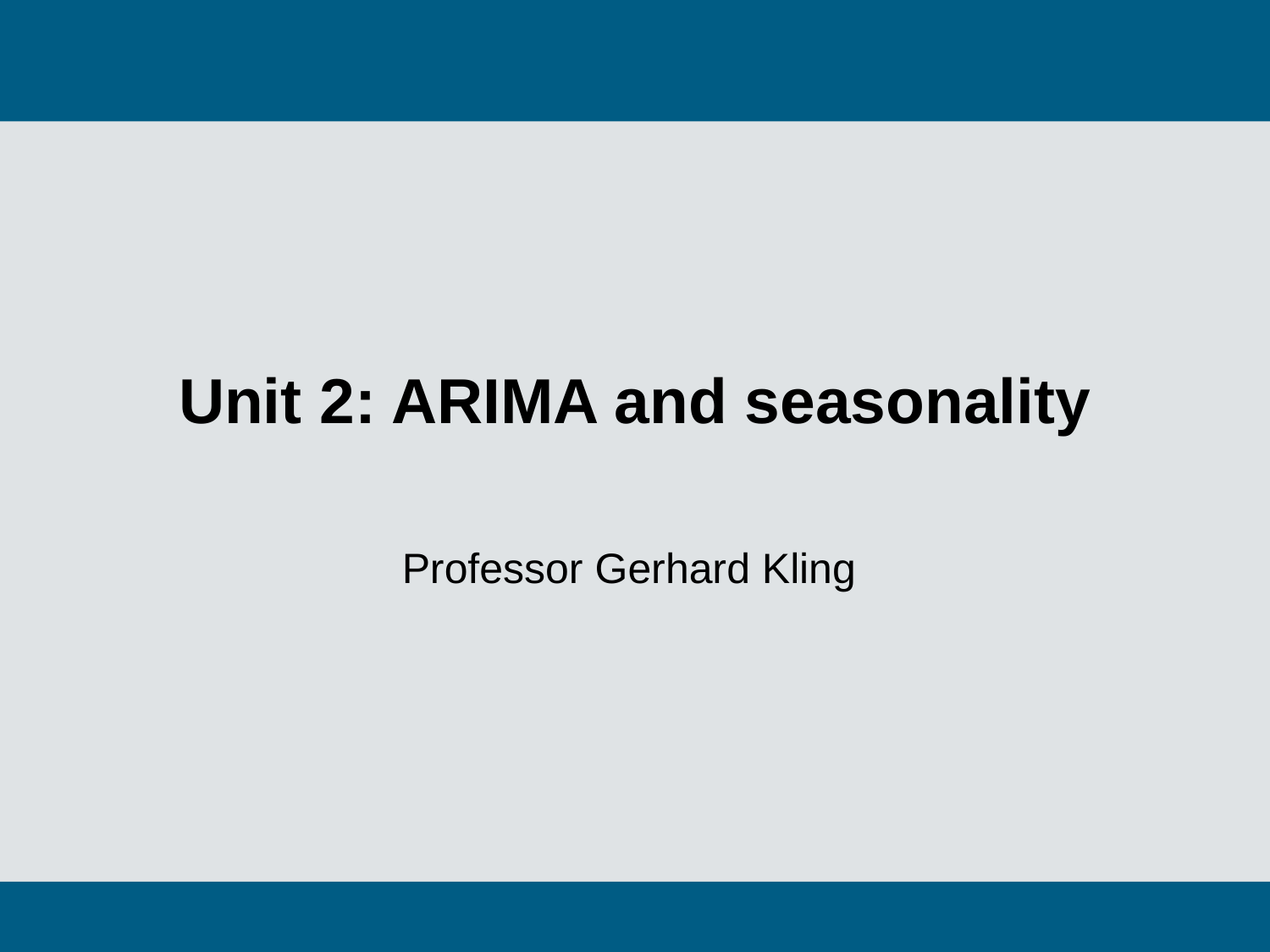

# Unit 2: ARIMA and seasonality
Professor Gerhard Kling